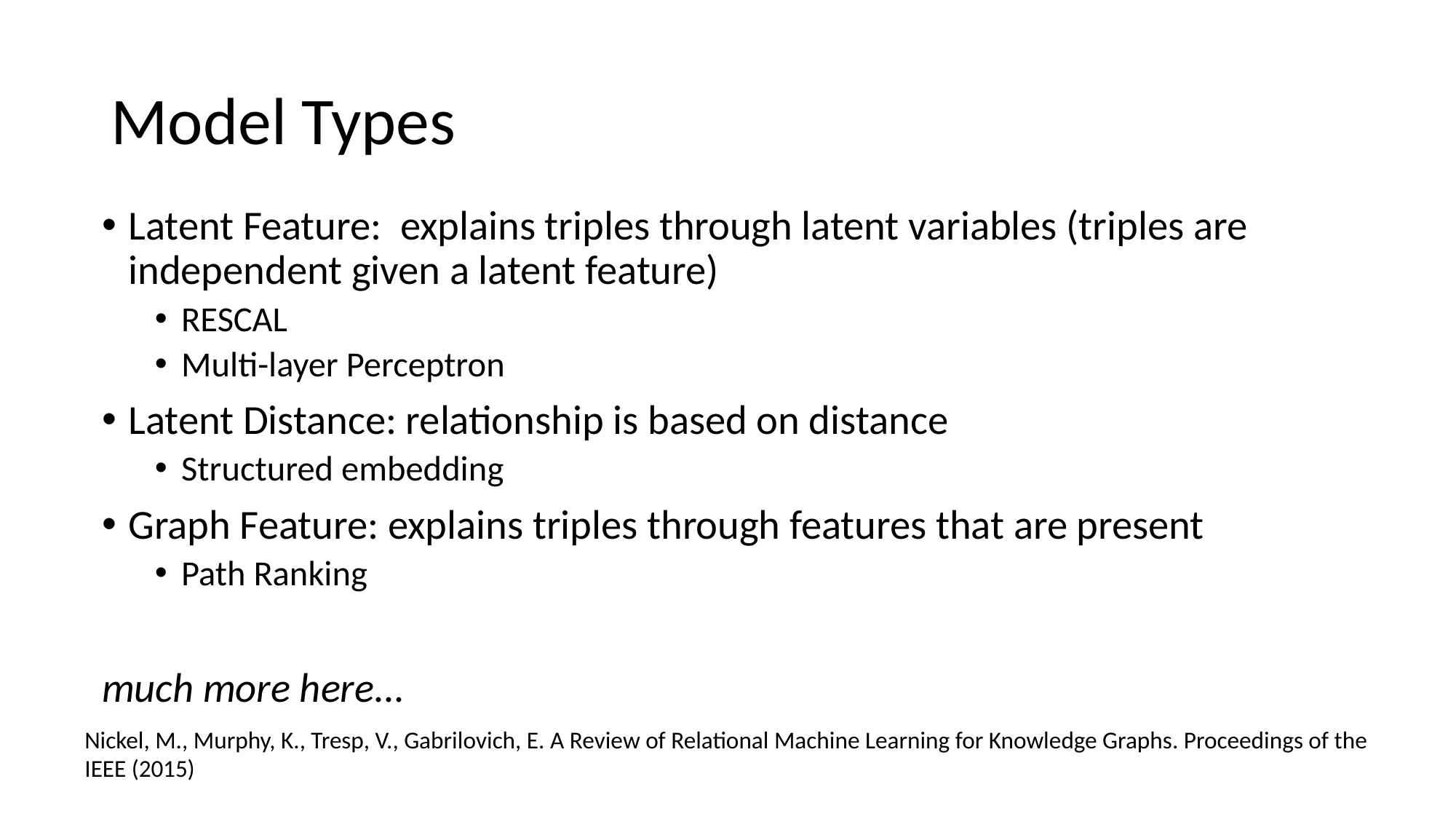

# Model Types
Latent Feature:  explains triples through latent variables (triples are independent given a latent feature)
RESCAL
Multi-layer Perceptron
Latent Distance: relationship is based on distance
Structured embedding
Graph Feature: explains triples through features that are present
Path Ranking

much more here...

Nickel, M., Murphy, K., Tresp, V., Gabrilovich, E. A Review of Relational Machine Learning for Knowledge Graphs. Proceedings of the IEEE (2015)